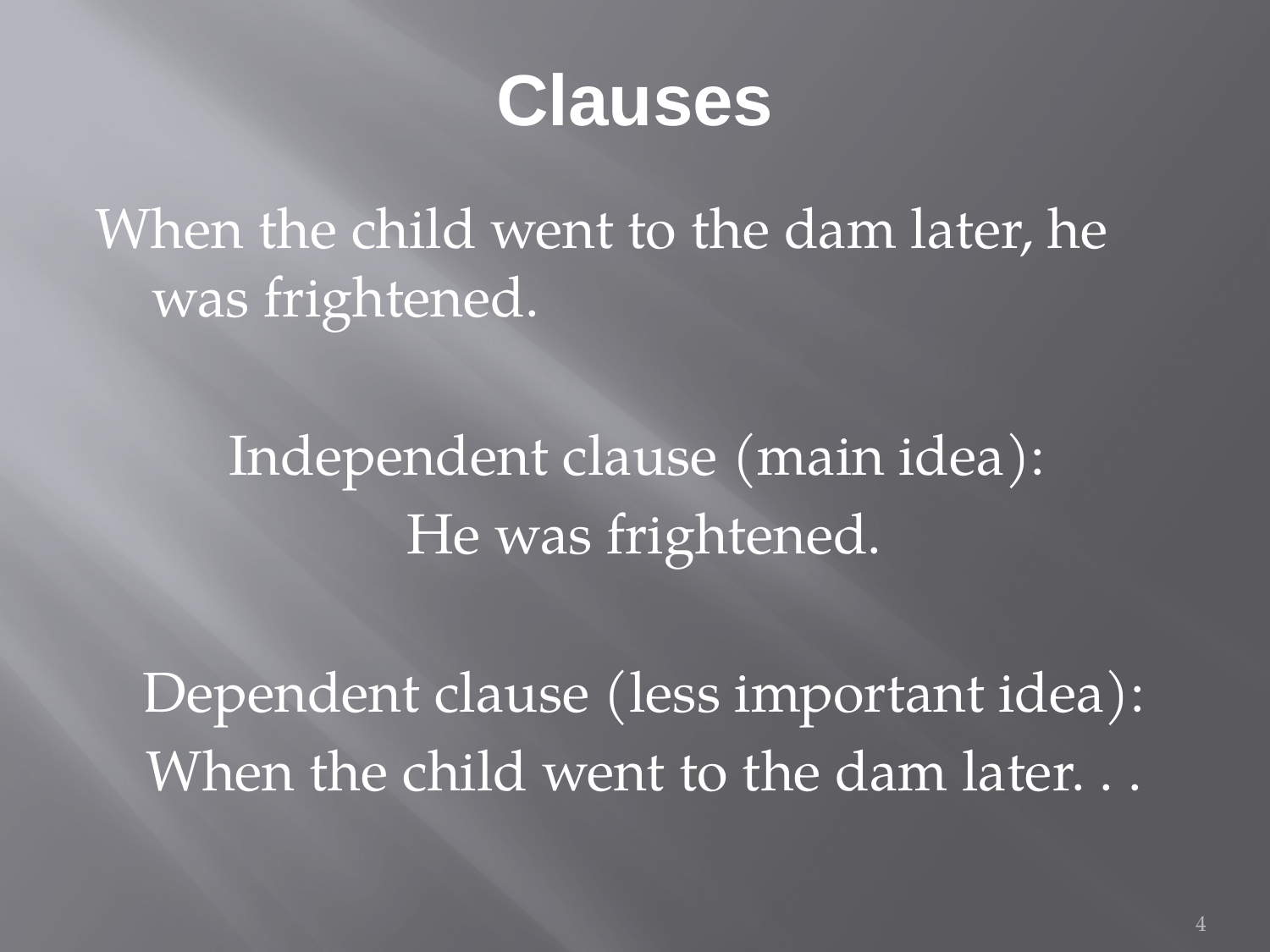

# Clauses
When the child went to the dam later, he was frightened.

Independent clause (main idea):
He was frightened.

Dependent clause (less important idea):
When the child went to the dam later. . .
4